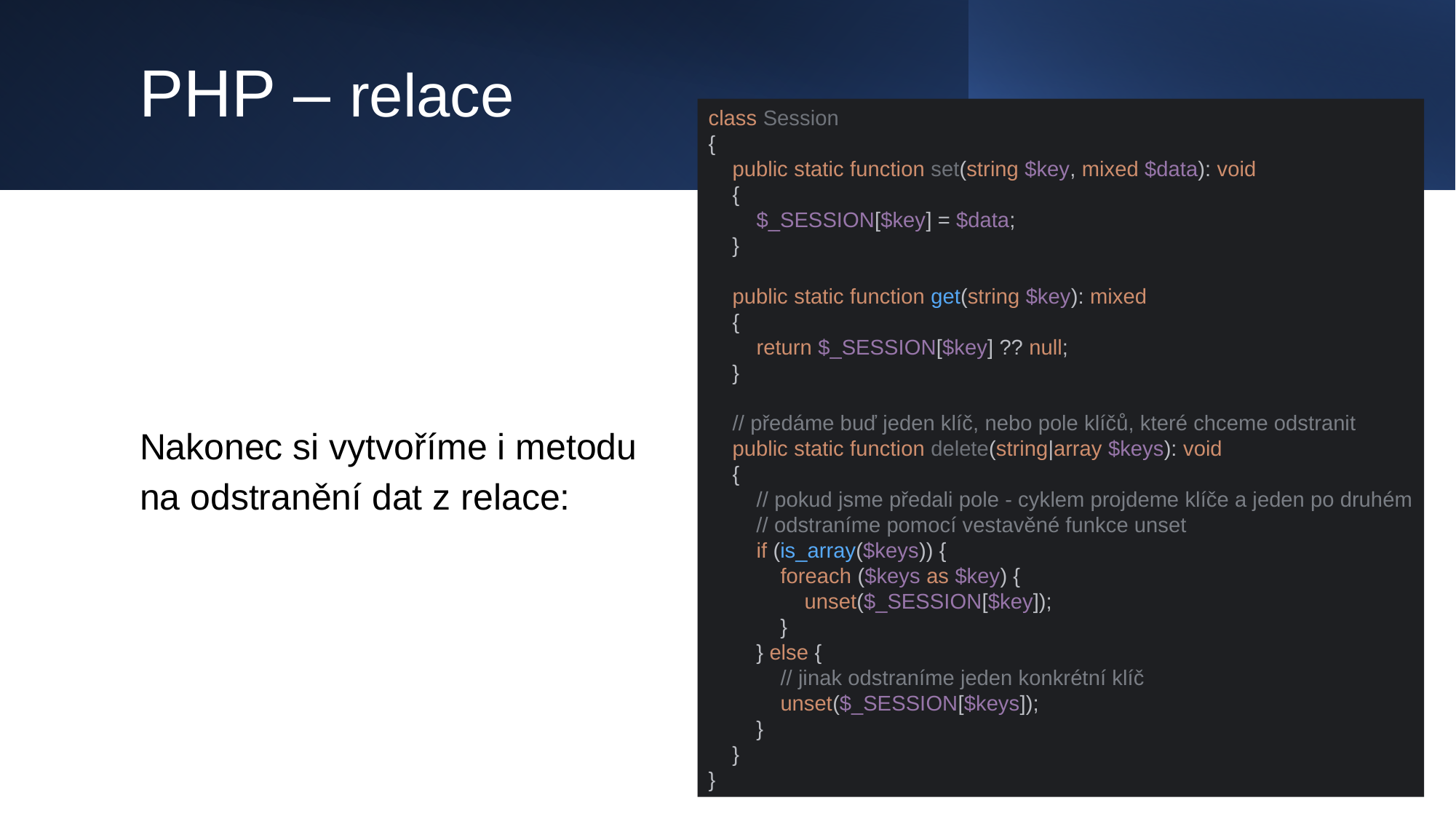

# PHP – relace
class Session
{
    public static function set(string $key, mixed $data): void
    {
        $_SESSION[$key] = $data;
    }
    public static function get(string $key): mixed
    {
        return $_SESSION[$key] ?? null;
    }
    // předáme buď jeden klíč, nebo pole klíčů, které chceme odstranit
    public static function delete(string|array $keys): void
    {
        // pokud jsme předali pole - cyklem projdeme klíče a jeden po druhém
        // odstraníme pomocí vestavěné funkce unset
        if (is_array($keys)) {
            foreach ($keys as $key) {
                unset($_SESSION[$key]);
            }
        } else {
            // jinak odstraníme jeden konkrétní klíč
            unset($_SESSION[$keys]);
        }
    }
}
Nakonec si vytvoříme i metodu na odstranění dat z relace: